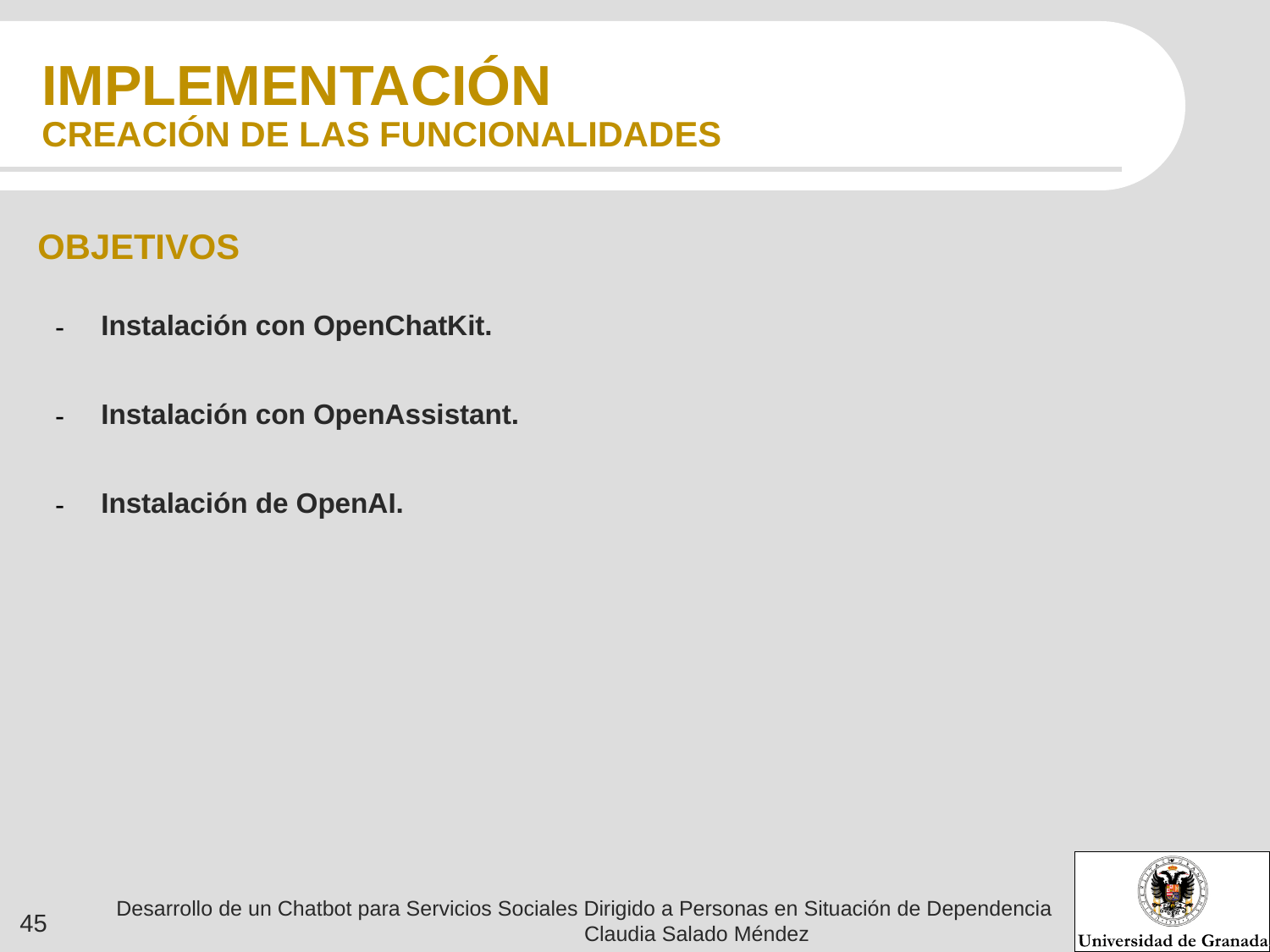

# IMPLEMENTACIÓN
CREACIÓN DE LAS FUNCIONALIDADES
OBJETIVOS

Instalación con OpenChatKit.

Instalación con OpenAssistant.

Instalación de OpenAI.

Desarrollo de un Chatbot para Servicios Sociales Dirigido a Personas en Situación de Dependencia                                       Claudia Salado Méndez
45